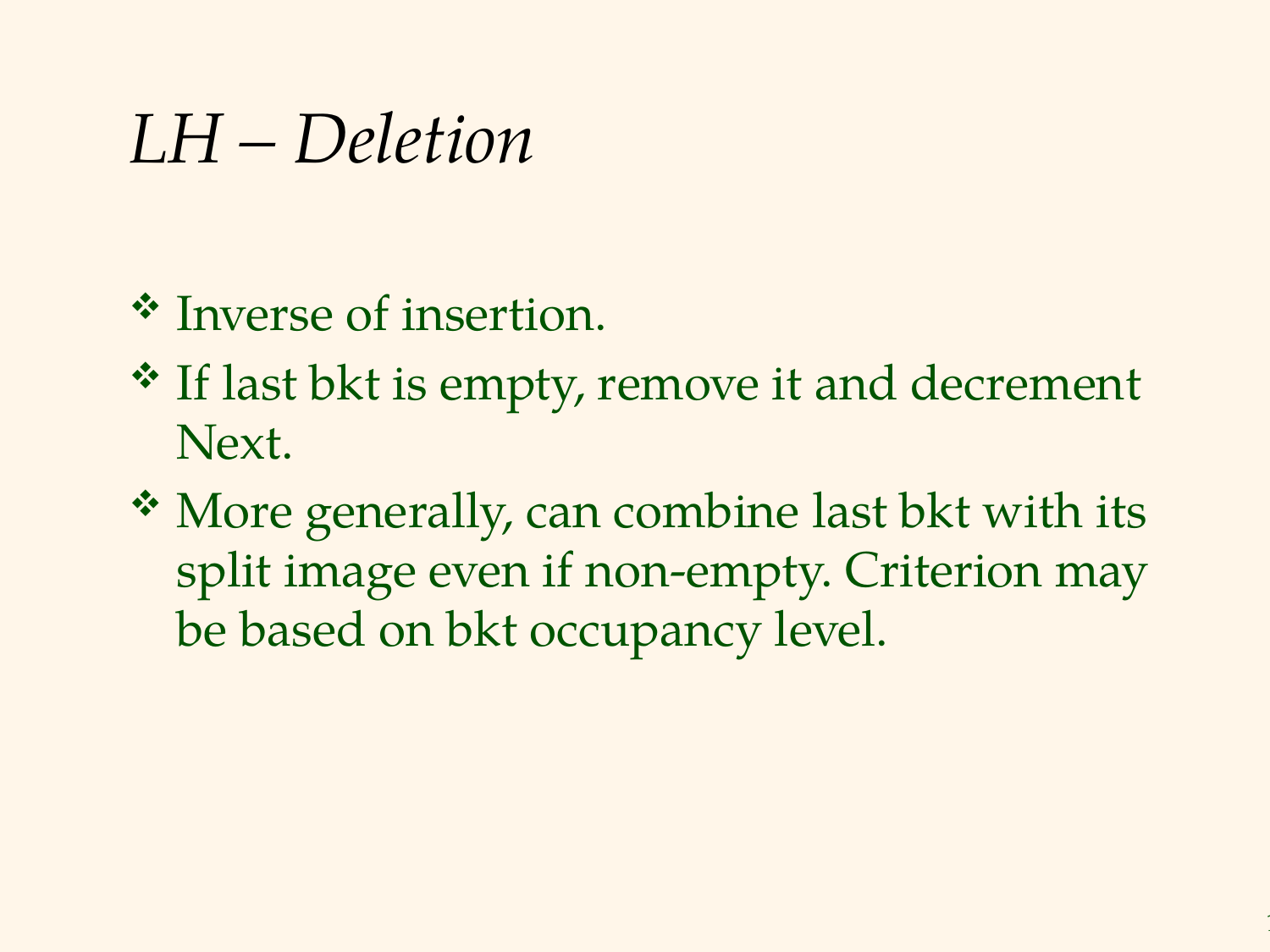

# LH – Deletion
Inverse of insertion.
If last bkt is empty, remove it and decrement Next.
More generally, can combine last bkt with its split image even if non-empty. Criterion may be based on bkt occupancy level.